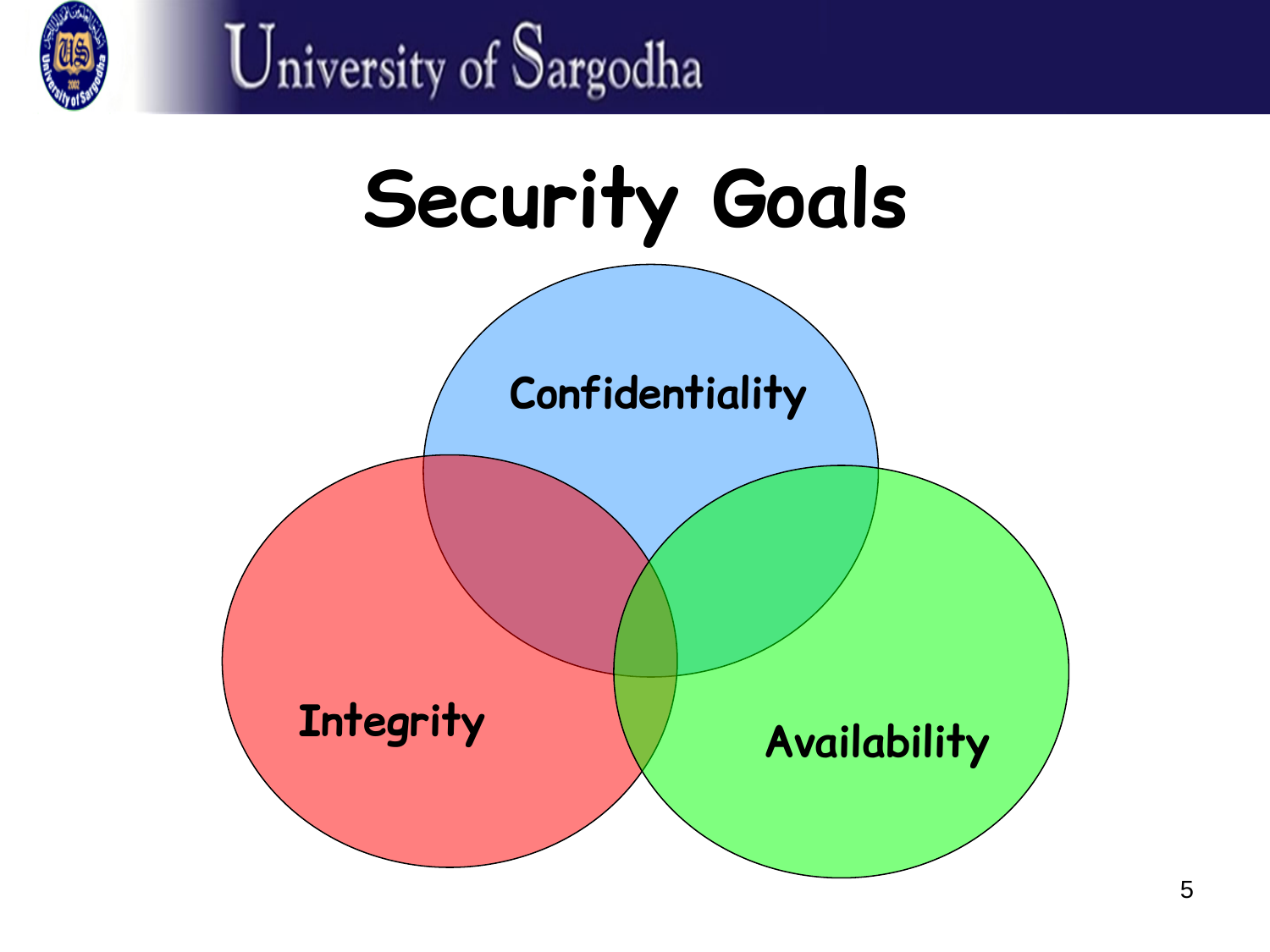

# Security Goals

Confidentiality

Integrity
Availability
5